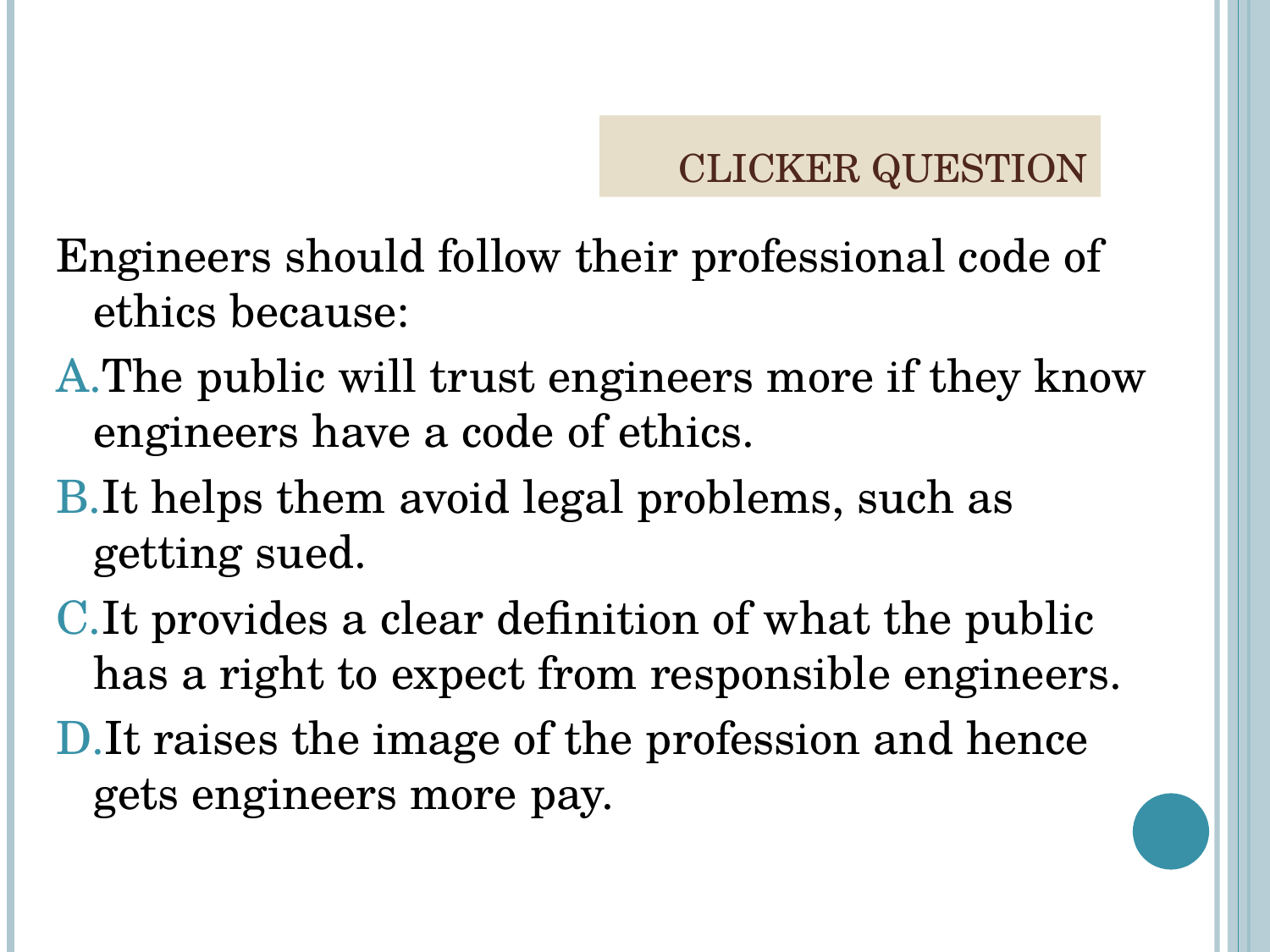

# CLICKER QUESTION
Engineers should follow their professional code of ethics because:
The public will trust engineers more if they know engineers have a code of ethics.
It helps them avoid legal problems, such as getting sued.
It provides a clear definition of what the public has a right to expect from responsible engineers.
It raises the image of the profession and hence gets engineers more pay.